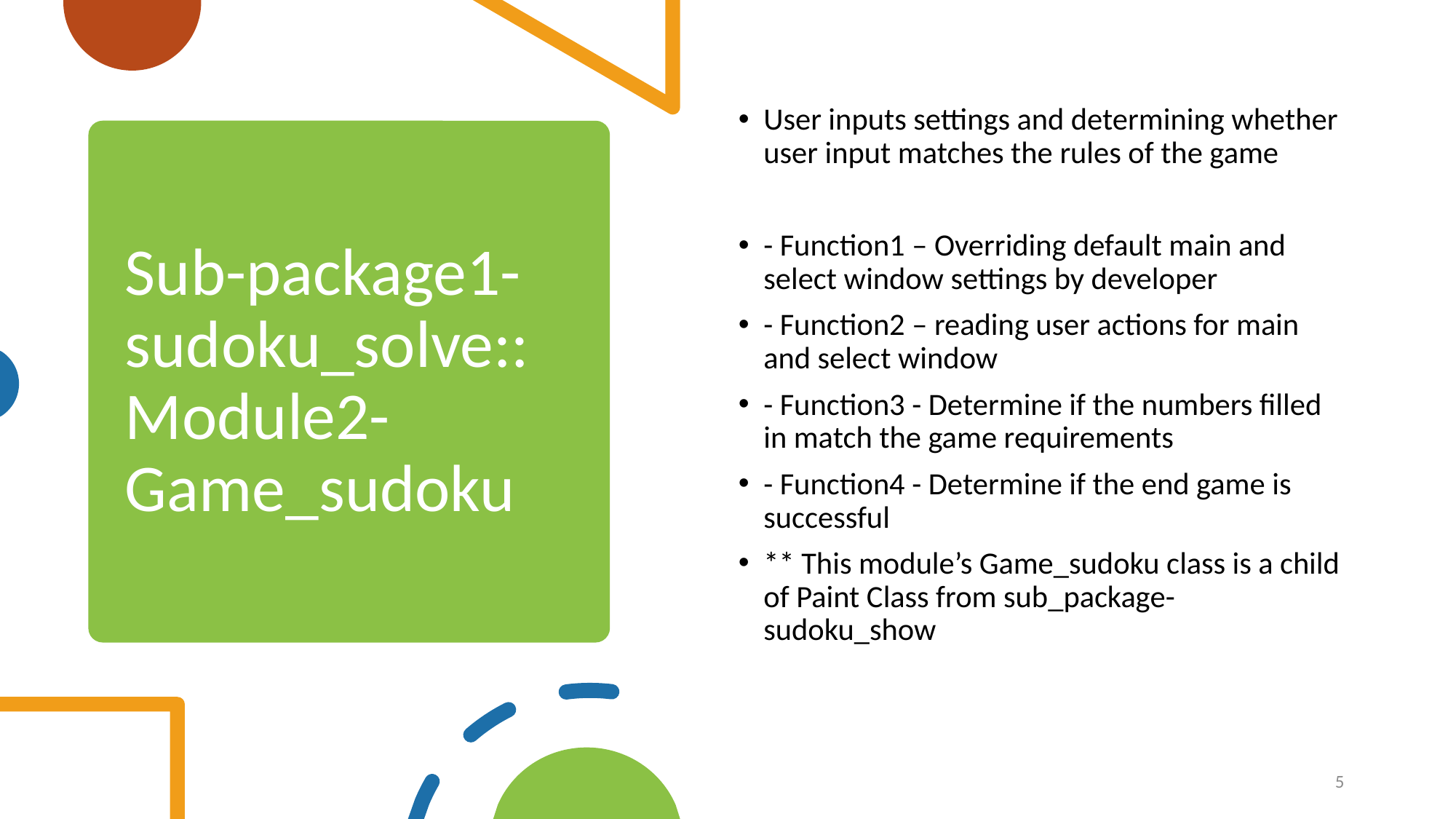

User inputs settings and determining whether user input matches the rules of the game

- Function1 – Overriding default main and select window settings by developer
- Function2 – reading user actions for main and select window
- Function3 - Determine if the numbers filled in match the game requirements
- Function4 - Determine if the end game is successful
** This module’s Game_sudoku class is a child of Paint Class from sub_package-sudoku_show

# Sub-package1-sudoku_solve:: Module2-Game_sudoku

5